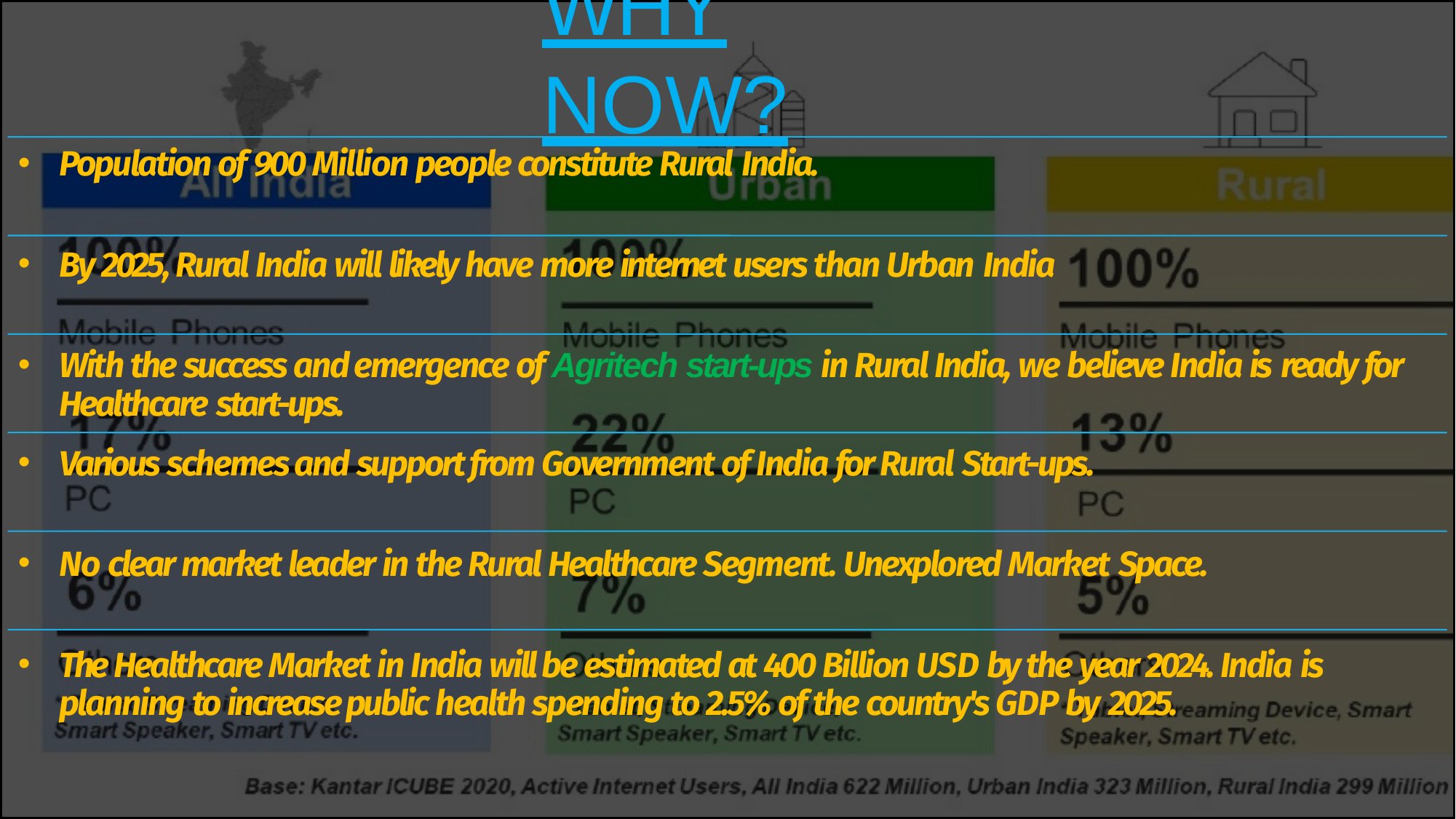

# WHY NOW?

Population of 900 Million people constitute Rural India.

By 2025, Rural India will likely have more internet users than Urban India

With the success and emergence of Agritech start-ups in Rural India, we believe India is  ready for  Healthcare start-ups.
Various schemes and support from Government of India for Rural Start-ups.

No clear market leader in the Rural Healthcare Segment. Unexplored Market Space.

The Healthcare Market in India will be estimated at 400 Billion USD by the year 2024. India is  planning to increase public health spending to 2.5% of the country's GDP by 2025.